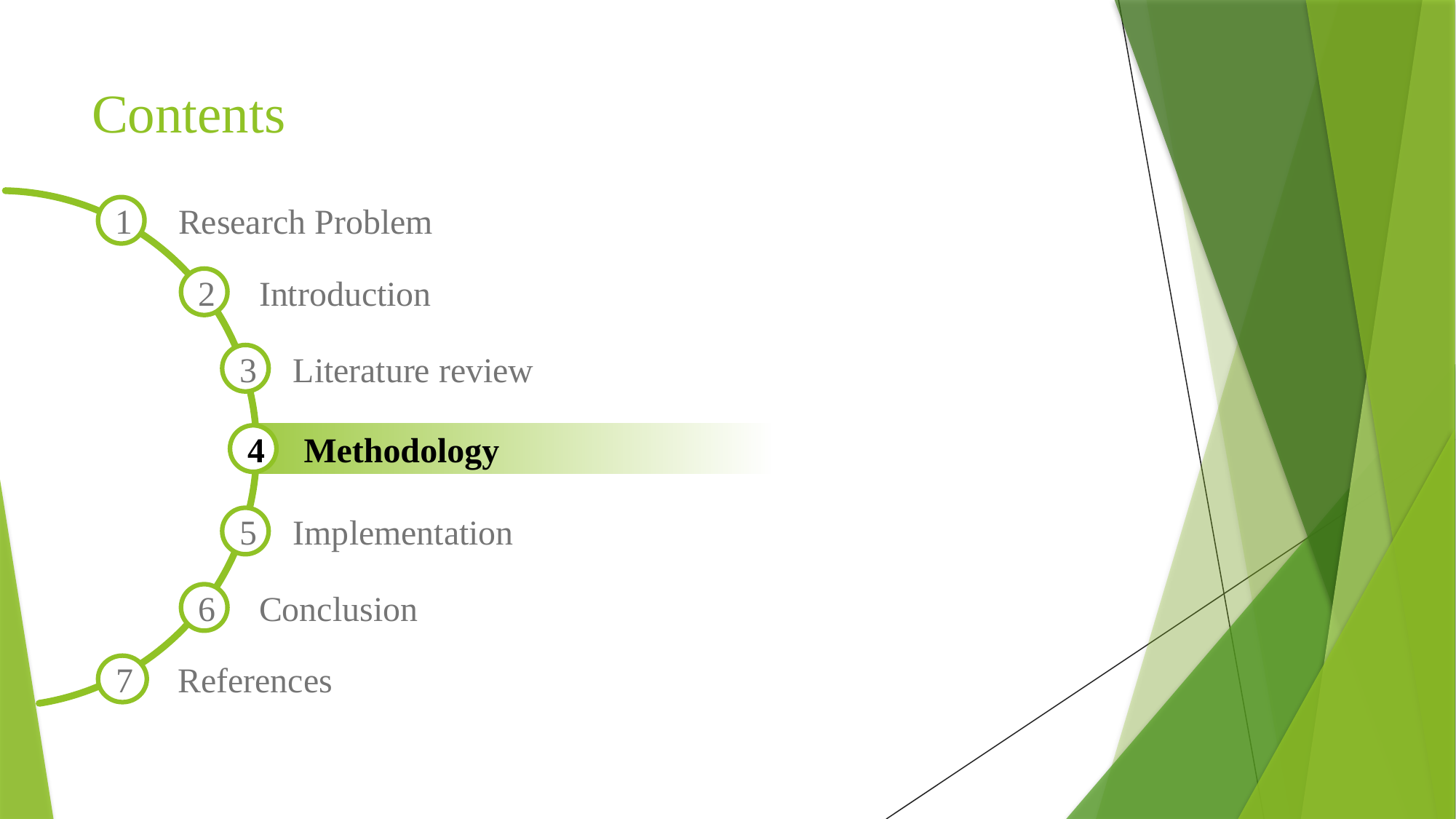

# Contents

1
Research Problem
2
Introduction
3
Literature review

4
Methodology
5
Implementation
6
Conclusion
7
References